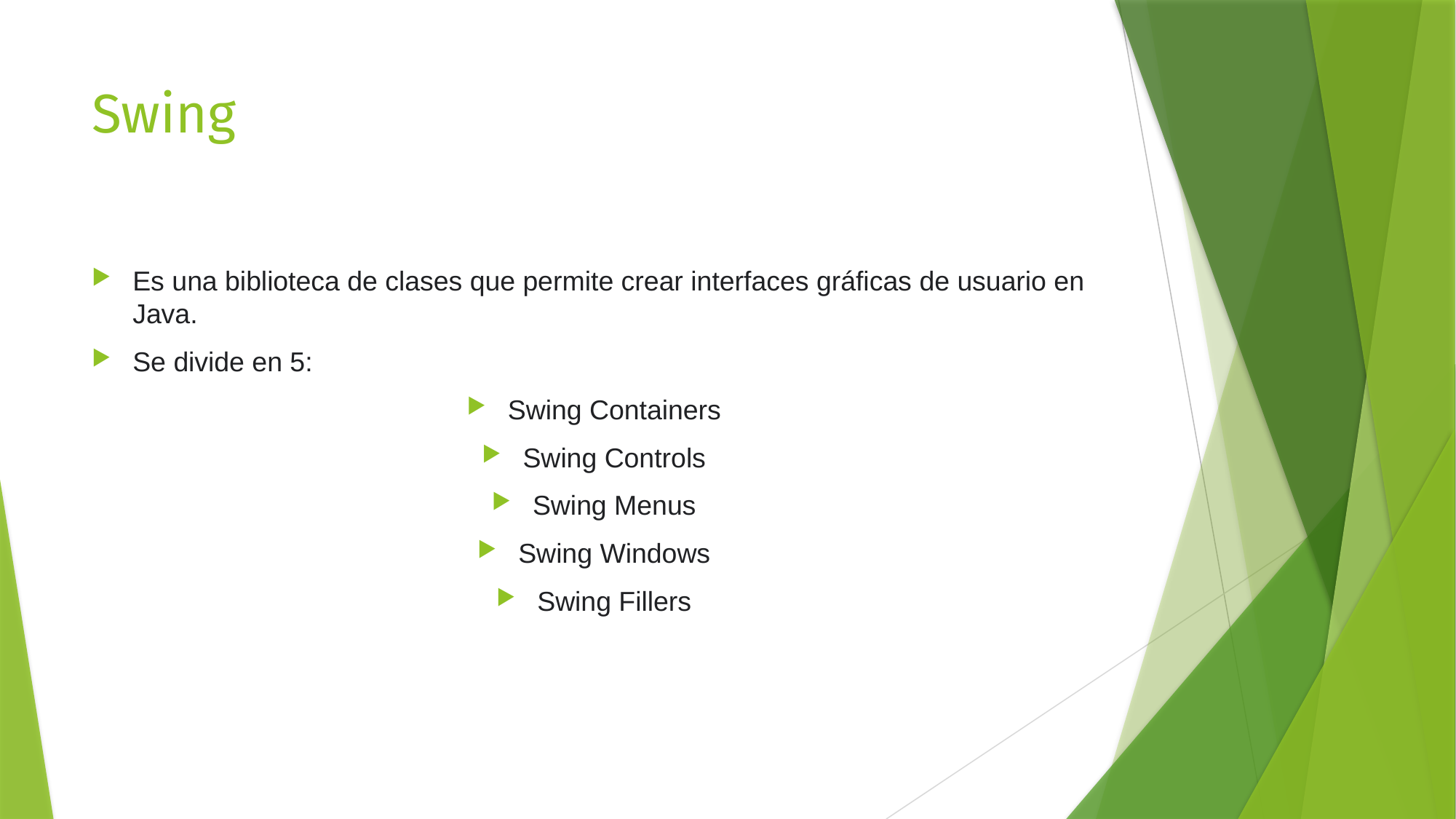

# Swing
Es una biblioteca de clases que permite crear interfaces gráficas de usuario en Java.
Se divide en 5:
Swing Containers
Swing Controls
Swing Menus
Swing Windows
Swing Fillers